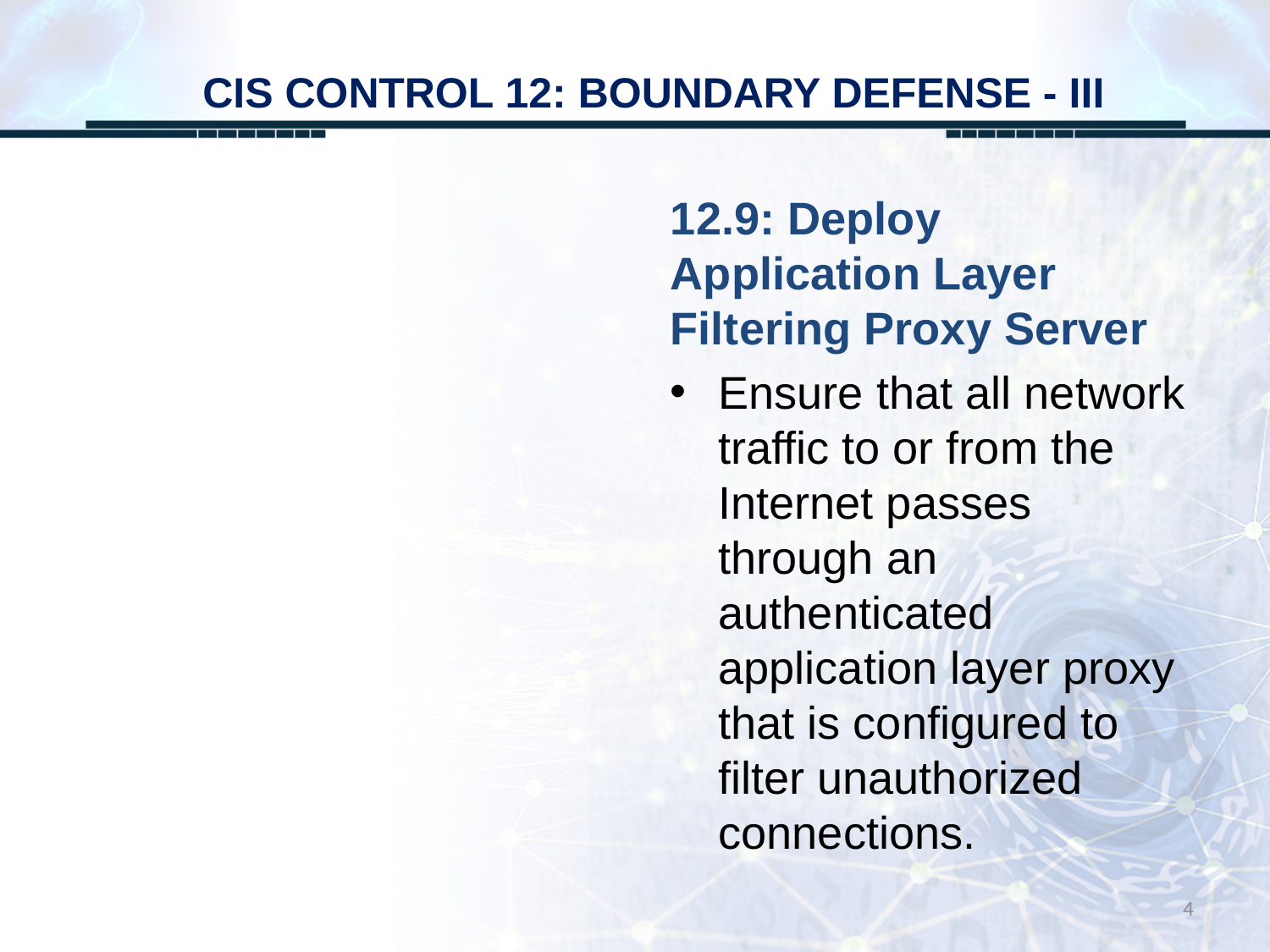

# CIS CONTROL 12: BOUNDARY DEFENSE - III
12.9: Deploy Application Layer Filtering Proxy Server
Ensure that all network traffic to or from the Internet passes through an authenticated application layer proxy that is configured to filter unauthorized connections.
4